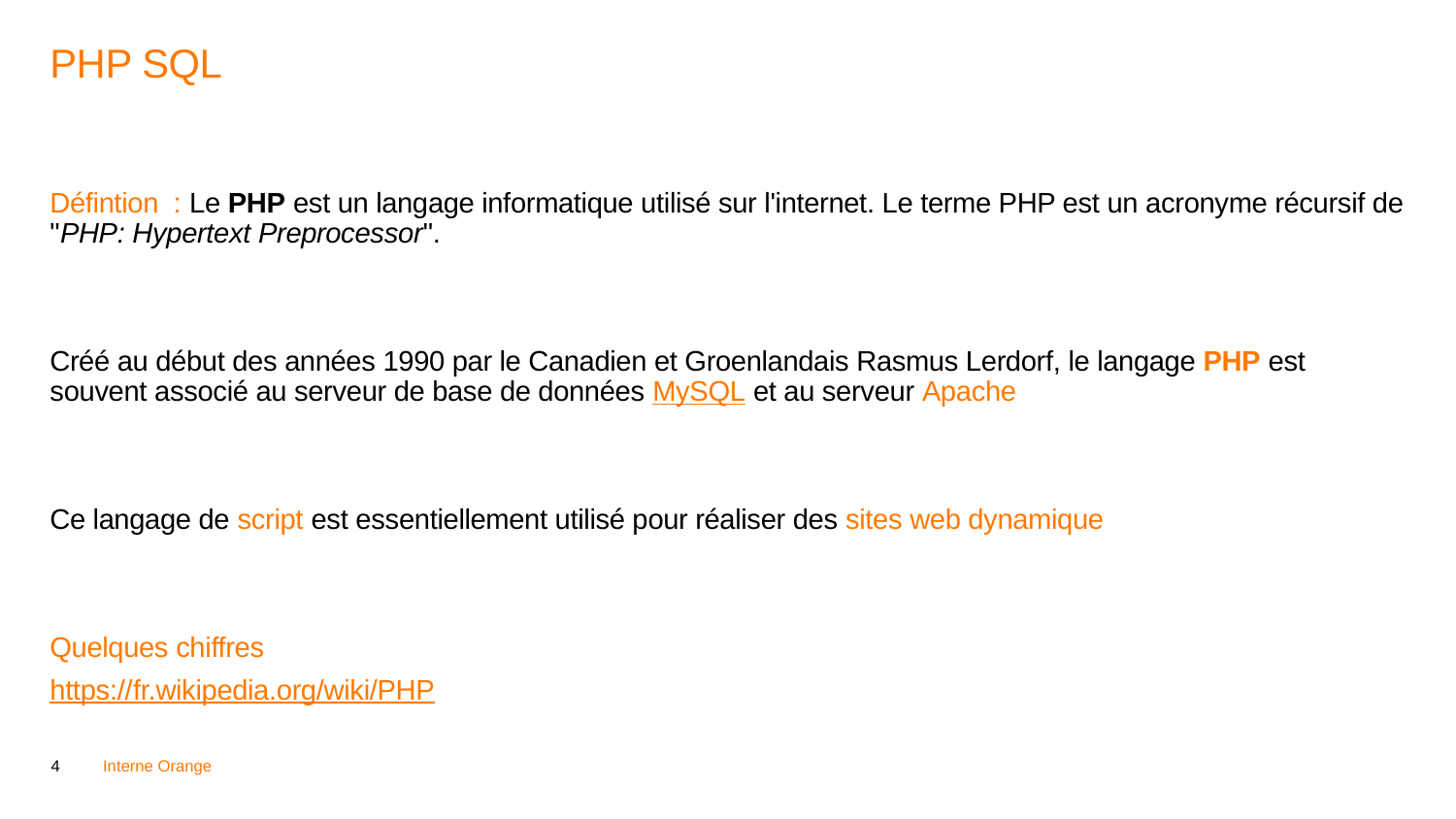

# PHP SQL
Défintion  : Le PHP est un langage informatique utilisé sur l'internet. Le terme PHP est un acronyme récursif de "PHP: Hypertext Preprocessor".

Créé au début des années 1990 par le Canadien et Groenlandais Rasmus Lerdorf, le langage PHP est souvent associé au serveur de base de données MySQL et au serveur Apache

Ce langage de script est essentiellement utilisé pour réaliser des sites web dynamique

Quelques chiffres
https://fr.wikipedia.org/wiki/PHP